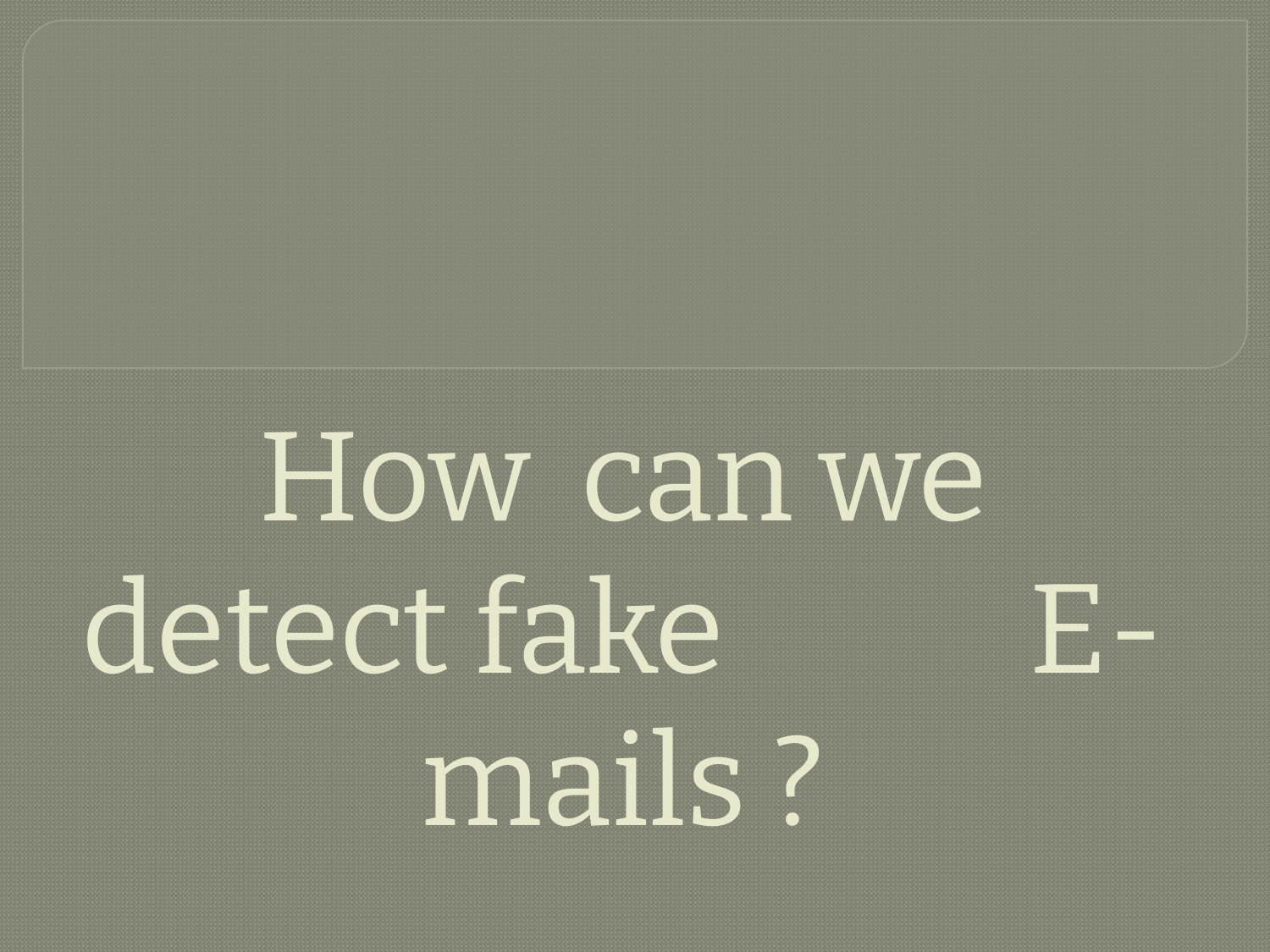

# How  can we detect fake            E-mails ?